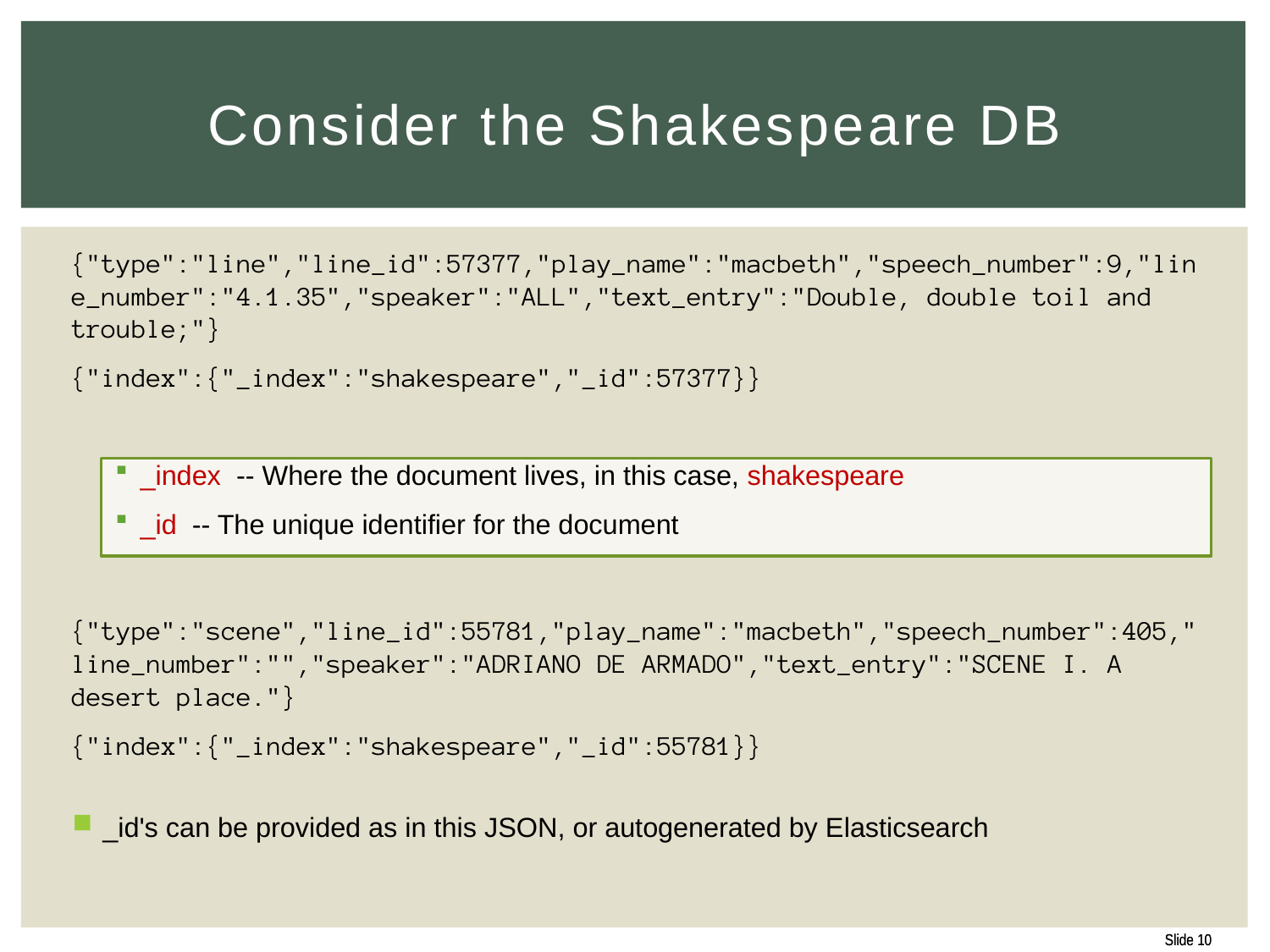

# Consider the Shakespeare DB
{"type":"line","line_id":57377,"play_name":"macbeth","speech_number":9,"line_number":"4.1.35","speaker":"ALL","text_entry":"Double, double toil and trouble;"}
{"index":{"_index":"shakespeare","_id":57377}}

_index  -- Where the document lives, in this case, shakespeare
_id  -- The unique identifier for the document

{"type":"scene","line_id":55781,"play_name":"macbeth","speech_number":405,"line_number":"","speaker":"ADRIANO DE ARMADO","text_entry":"SCENE I. A desert place."}
{"index":{"_index":"shakespeare","_id":55781}}
_id's can be provided as in this JSON, or autogenerated by Elasticsearch